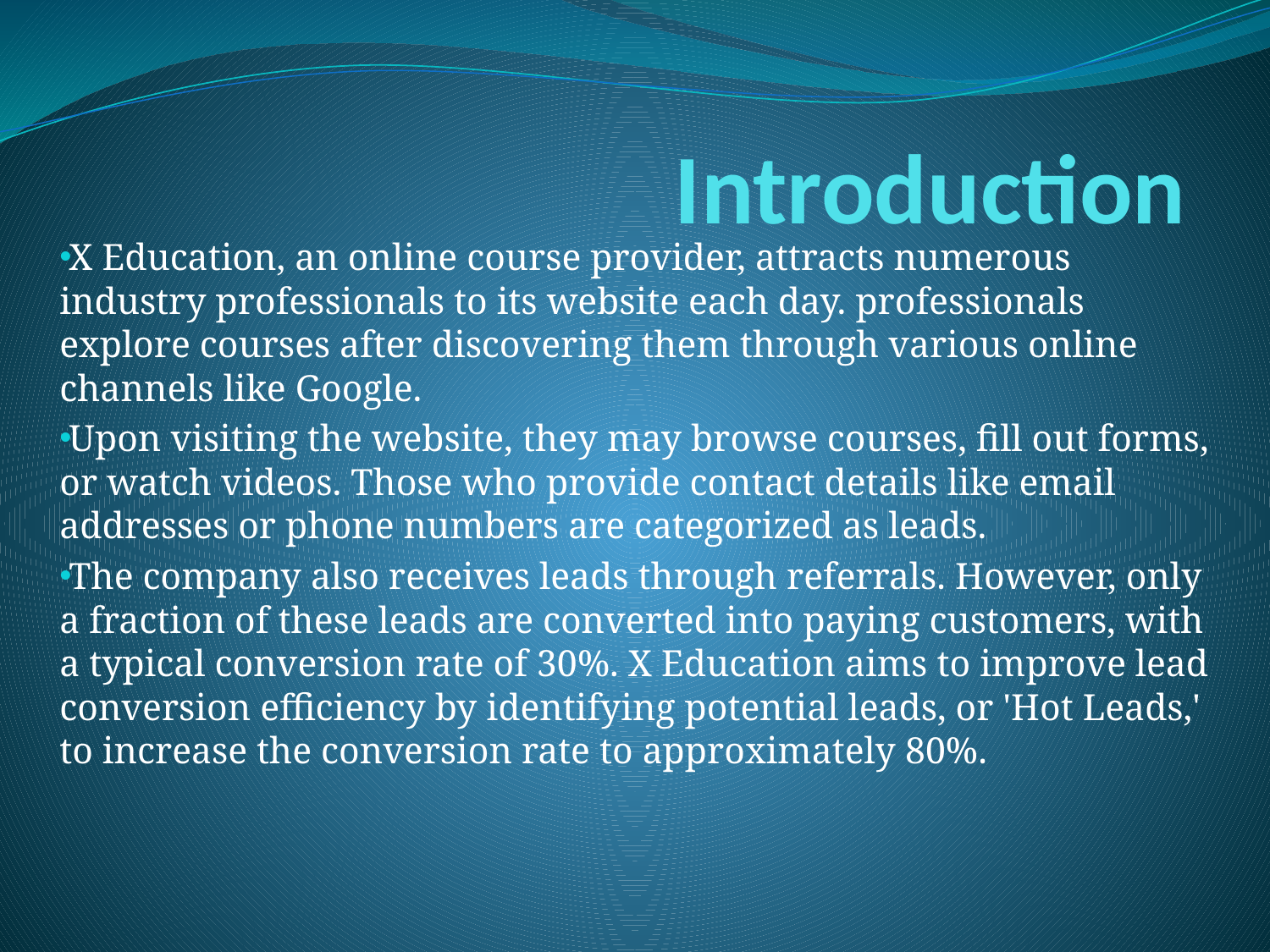

# Introduction
X Education, an online course provider, attracts numerous industry professionals to its website each day. professionals explore courses after discovering them through various online channels like Google.
Upon visiting the website, they may browse courses, fill out forms, or watch videos. Those who provide contact details like email addresses or phone numbers are categorized as leads.
The company also receives leads through referrals. However, only a fraction of these leads are converted into paying customers, with a typical conversion rate of 30%. X Education aims to improve lead conversion efficiency by identifying potential leads, or 'Hot Leads,' to increase the conversion rate to approximately 80%.